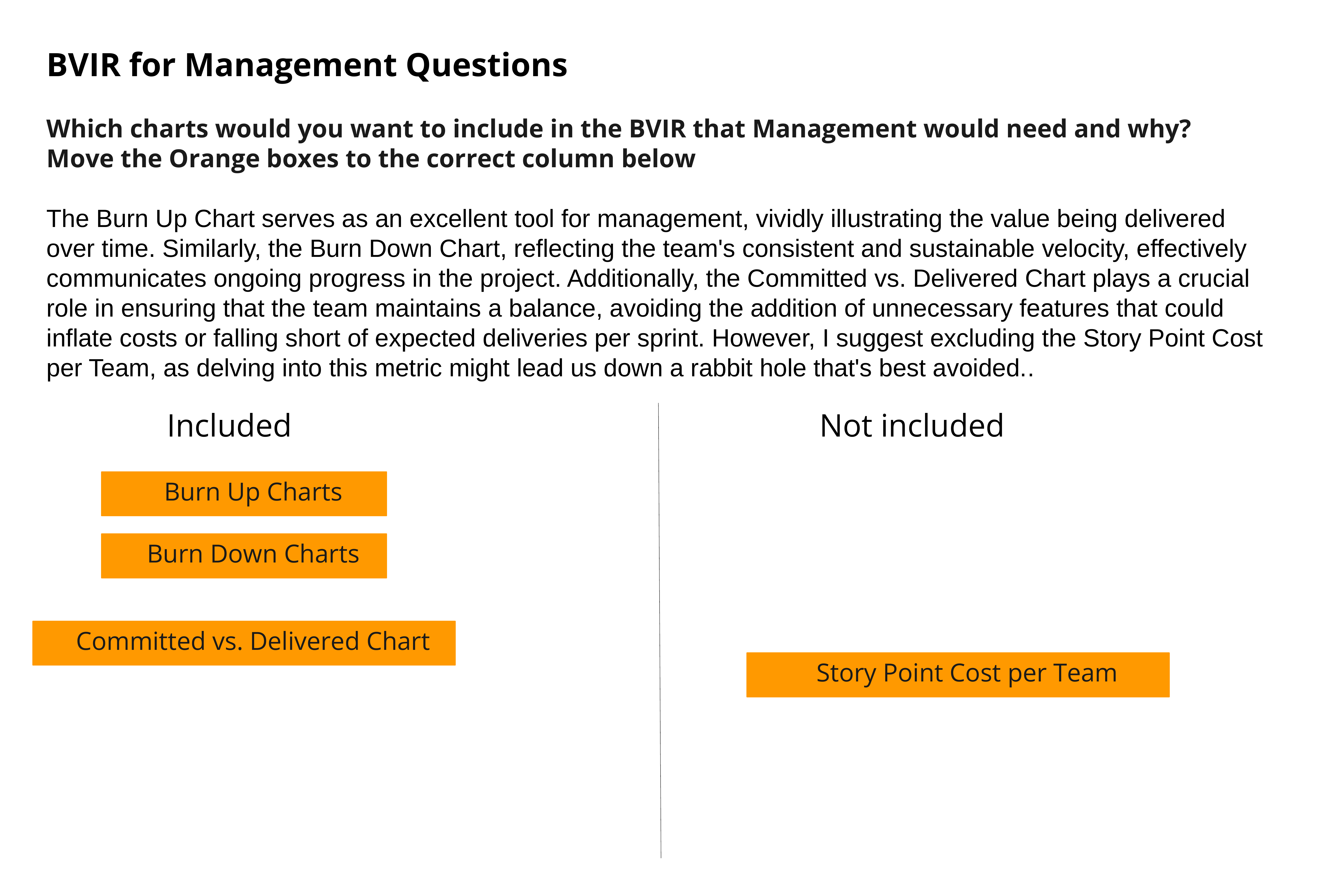

BVIR for Management Questions

Which charts would you want to include in the BVIR that Management would need and why?
Move the Orange boxes to the correct column below

The Burn Up Chart serves as an excellent tool for management, vividly illustrating the value being delivered over time. Similarly, the Burn Down Chart, reflecting the team's consistent and sustainable velocity, effectively communicates ongoing progress in the project. Additionally, the Committed vs. Delivered Chart plays a crucial role in ensuring that the team maintains a balance, avoiding the addition of unnecessary features that could inflate costs or falling short of expected deliveries per sprint. However, I suggest excluding the Story Point Cost per Team, as delving into this metric might lead us down a rabbit hole that's best avoided..

Included
Not included

Burn Up Charts
Burn Down Charts
Committed vs. Delivered Chart
Story Point Cost per Team